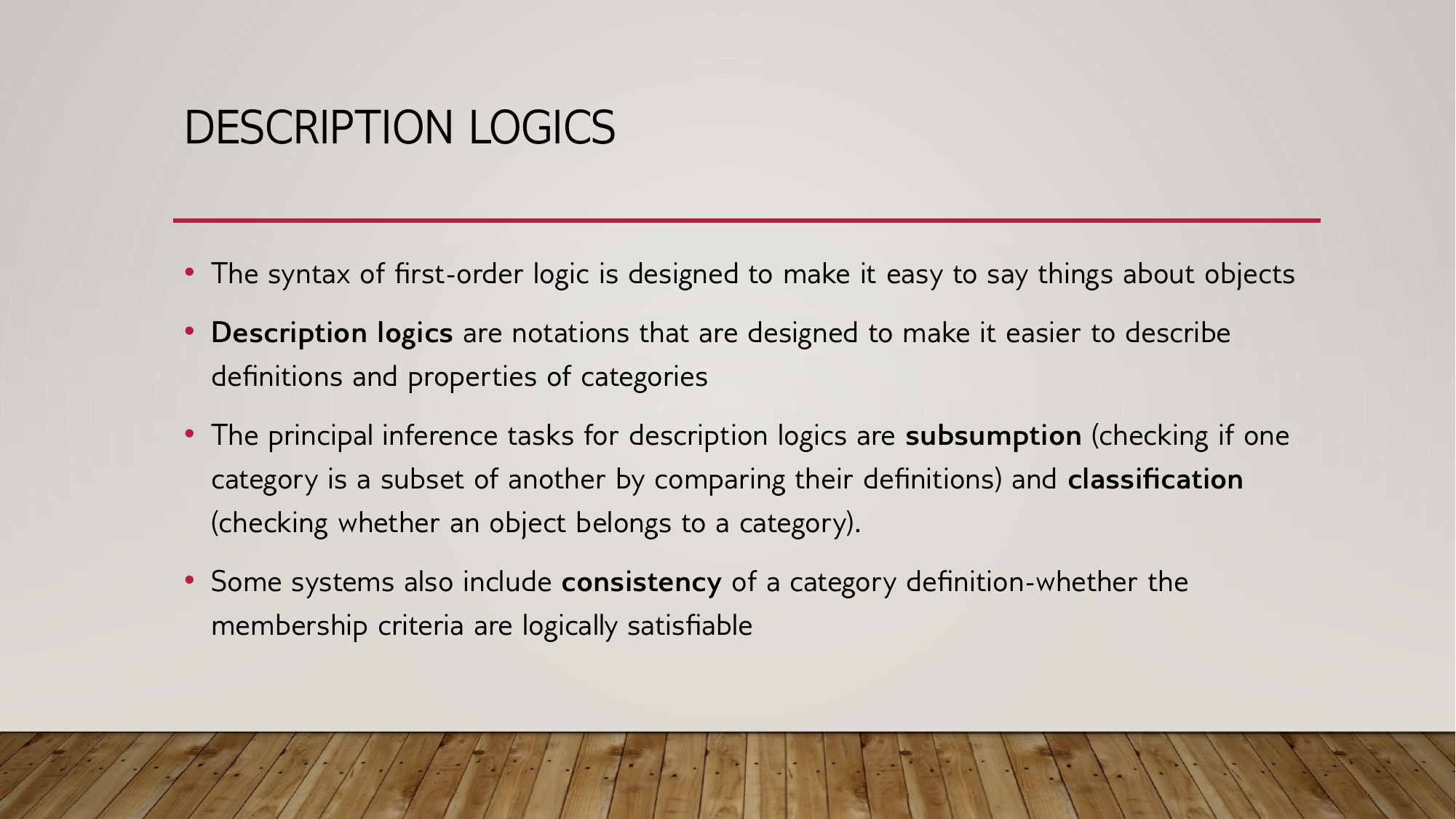

# Description logics
The syntax of first-order logic is designed to make it easy to say things about objects
Description logics are notations that are designed to make it easier to describe definitions and properties of categories
The principal inference tasks for description logics are subsumption (checking if one category is a subset of another by comparing their definitions) and classification (checking whether an object belongs to a category).
Some systems also include consistency of a category definition-whether the membership criteria are logically satisfiable